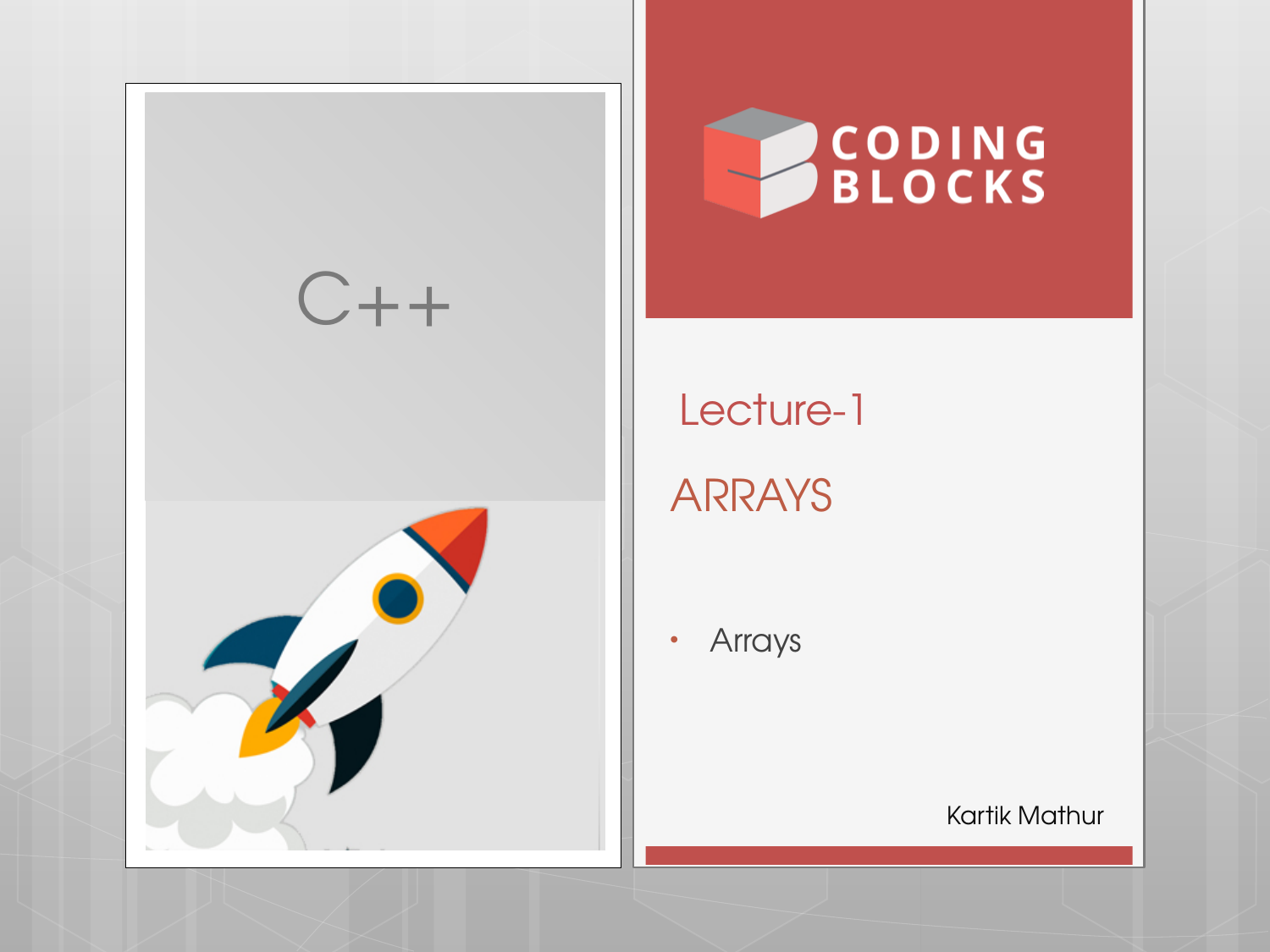

C++
# ARRAYS
Lecture-1
Arrays
Kartik Mathur